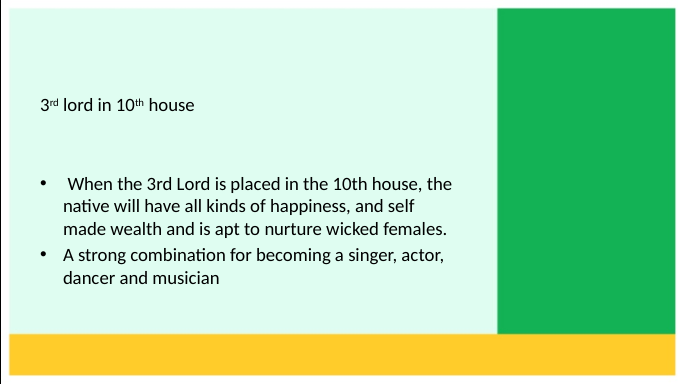

3rd lord in 10th house

 When the 3rd Lord is placed in the 10th house, the native will have all kinds of happiness, and self made wealth and is apt to nurture wicked females.
A strong combination for becoming a singer, actor, dancer and musician